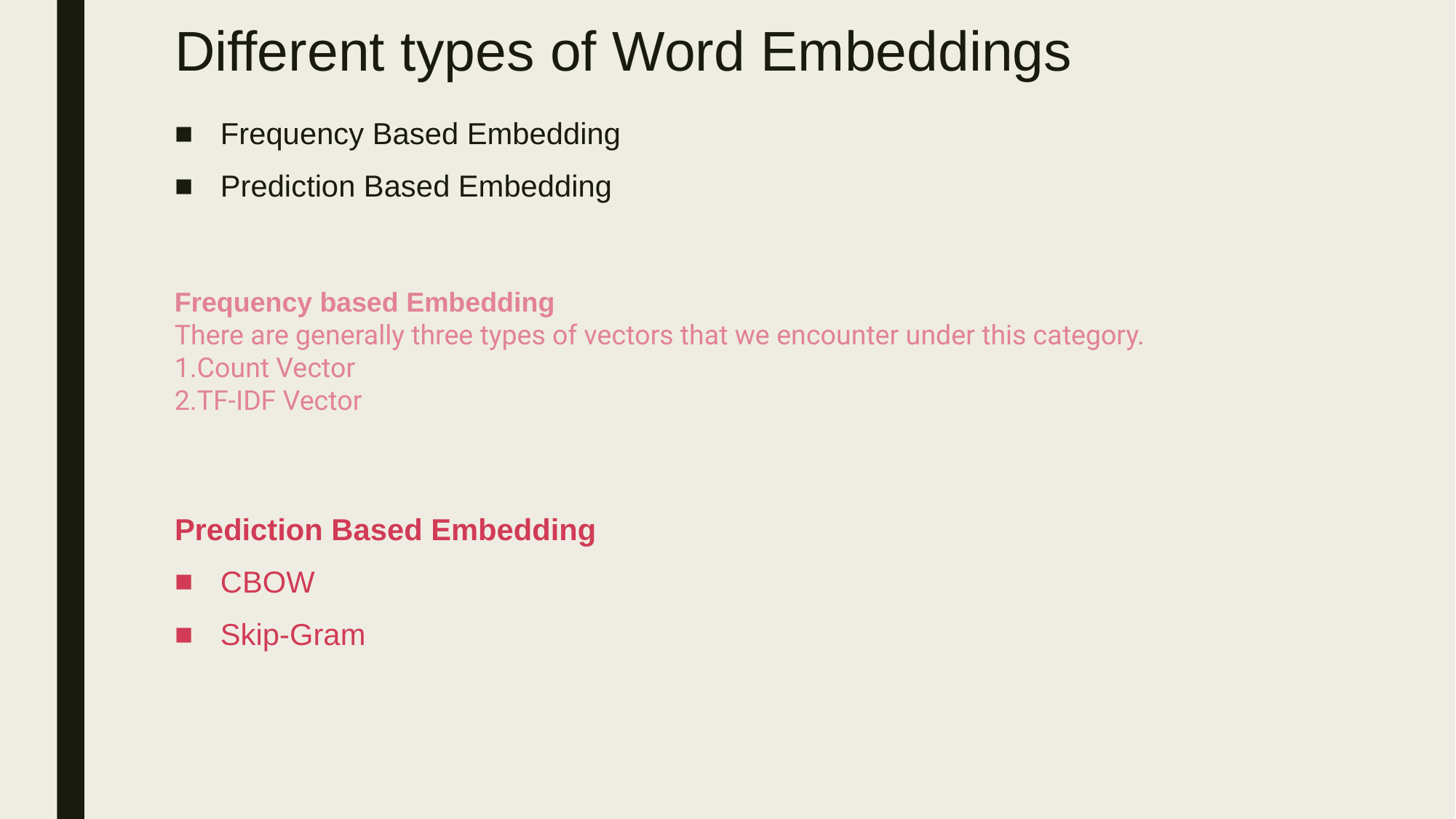

# Different types of Word Embeddings
Frequency Based Embedding
Prediction Based Embedding
Frequency based Embedding
There are generally three types of vectors that we encounter under this category.
Count Vector
TF-IDF Vector
Prediction Based Embedding
CBOW
Skip-Gram